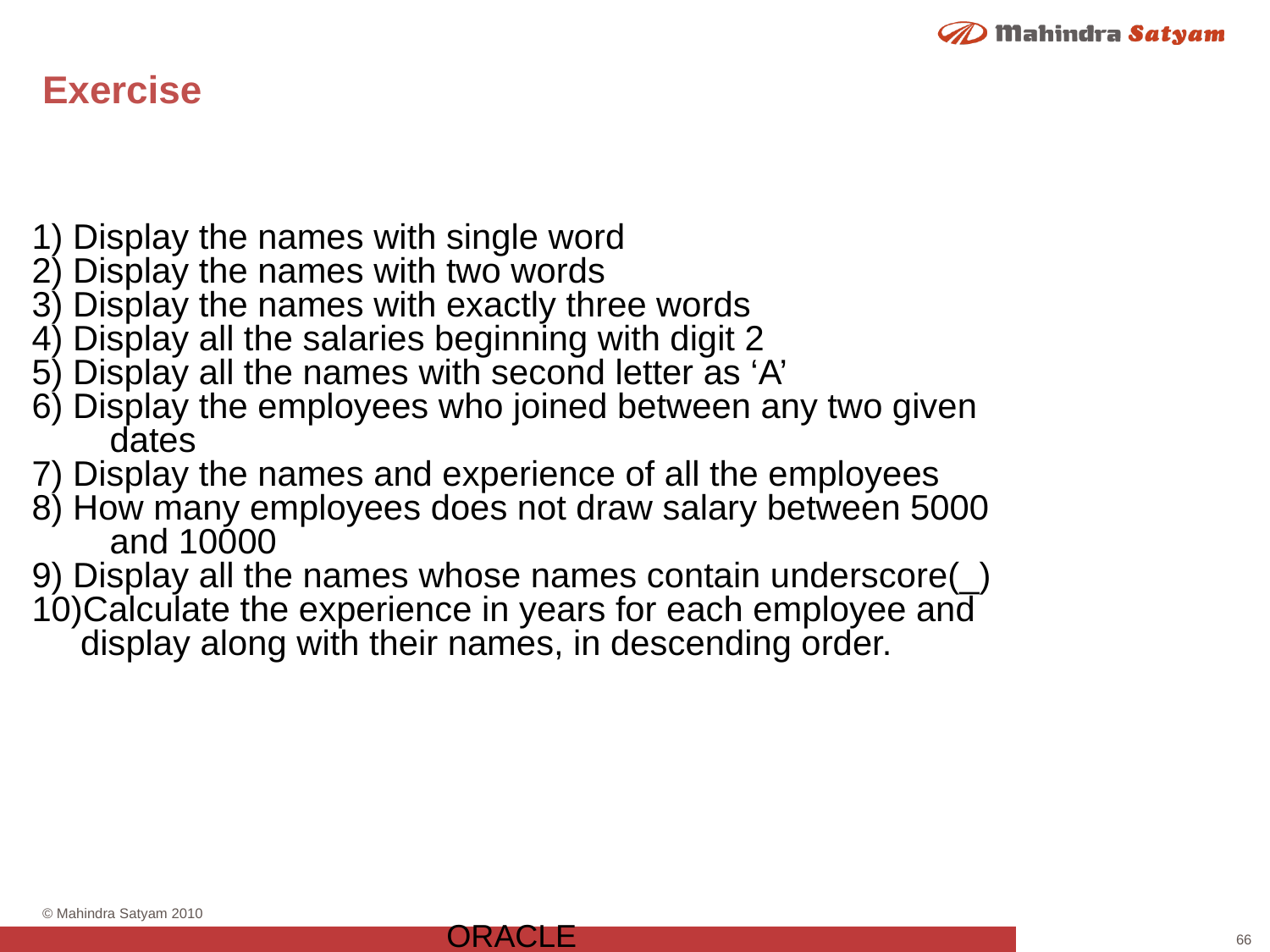

# Exercise
1) Display the names with single word
2) Display the names with two words
3) Display the names with exactly three words
4) Display all the salaries beginning with digit 2
5) Display all the names with second letter as ‘A’
6) Display the employees who joined between any two given
        dates
7) Display the names and experience of all the employees
8) How many employees does not draw salary between 5000
        and 10000
9) Display all the names whose names contain underscore(_)
10)Calculate the experience in years for each employee and
     display along with their names, in descending order.
ORACLE